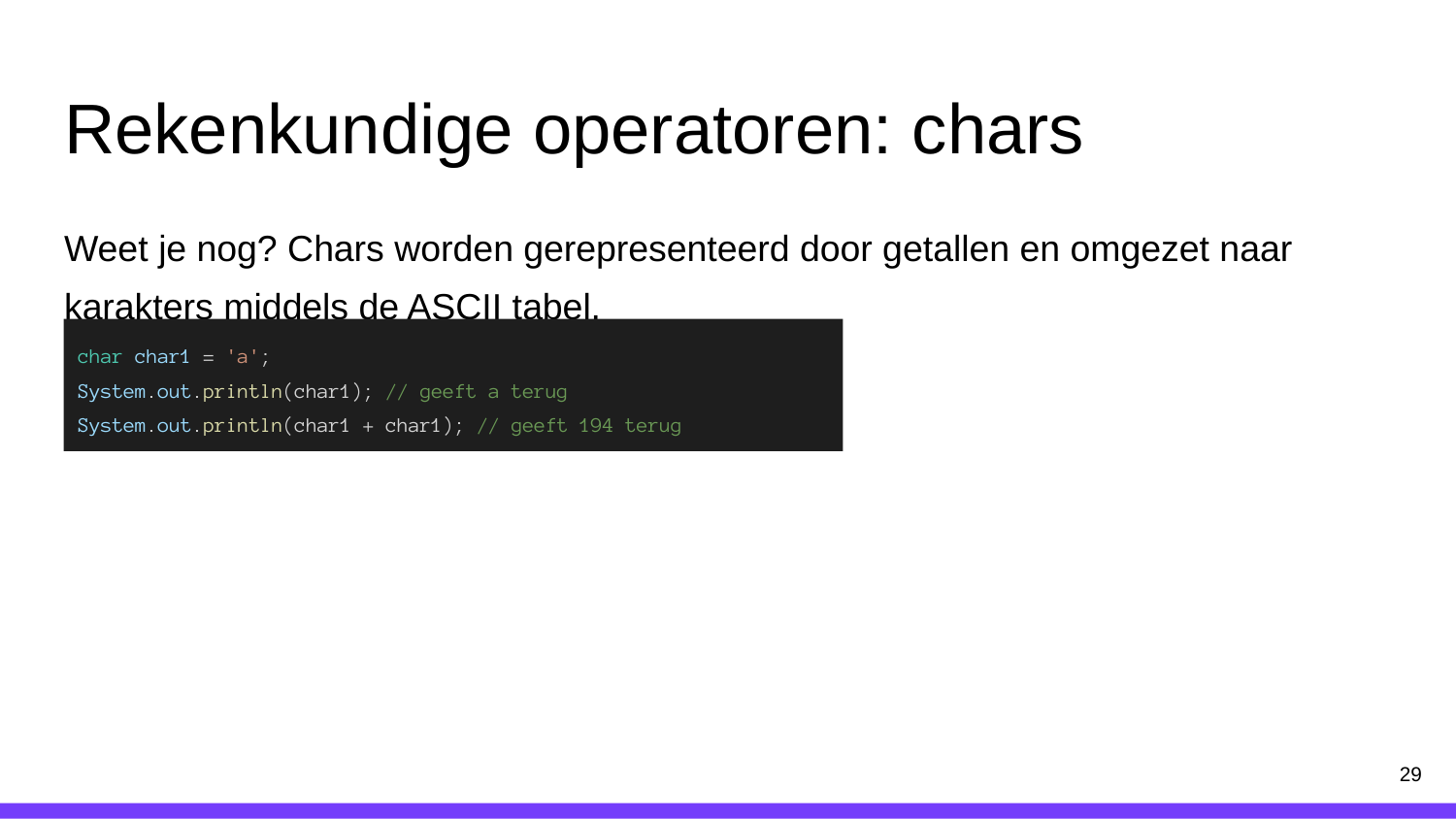

# Rekenkundige operatoren: chars
Weet je nog? Chars worden gerepresenteerd door getallen en omgezet naar karakters middels de ASCII tabel.

char char1 = 'a';
System.out.println(char1); // geeft a terug
System.out.println(char1 + char1); // geeft 194 terug
29